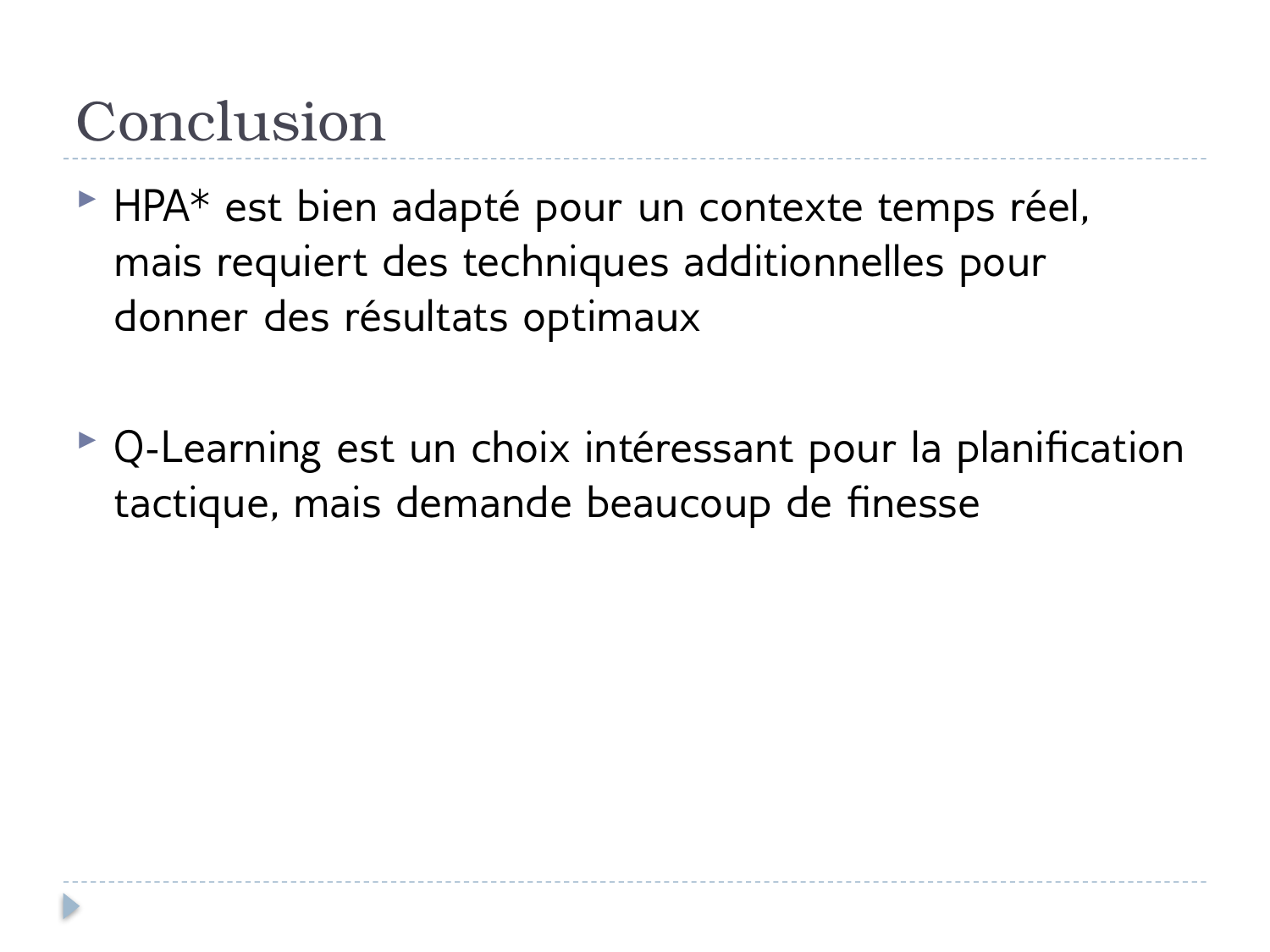

# Conclusion
HPA* est bien adapté pour un contexte temps réel, mais requiert des techniques additionnelles pour donner des résultats optimaux

Q-Learning est un choix intéressant pour la planification tactique, mais demande beaucoup de finesse